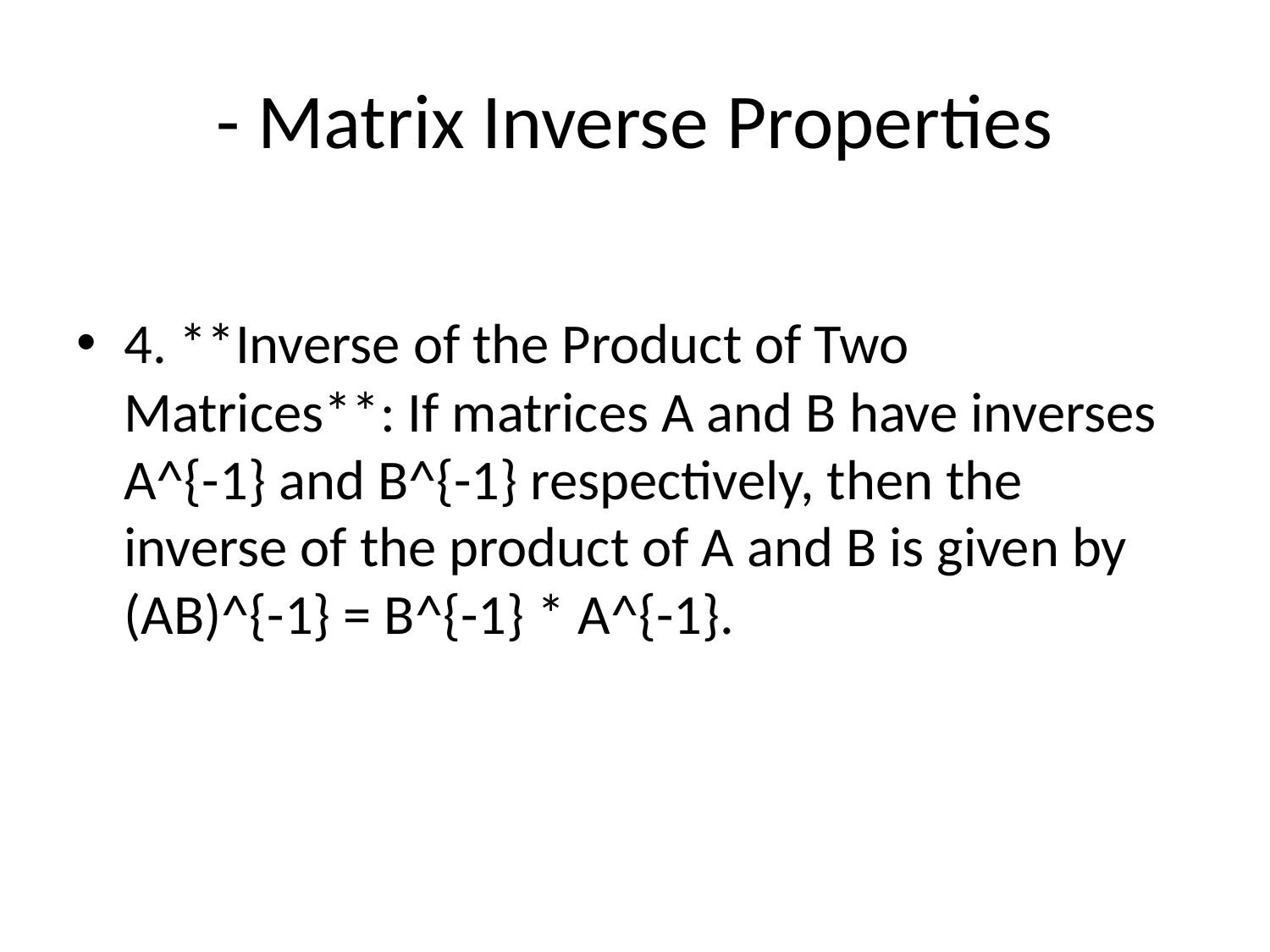

# - Matrix Inverse Properties

4. **Inverse of the Product of Two Matrices**: If matrices A and B have inverses A^{-1} and B^{-1} respectively, then the inverse of the product of A and B is given by (AB)^{-1} = B^{-1} * A^{-1}.